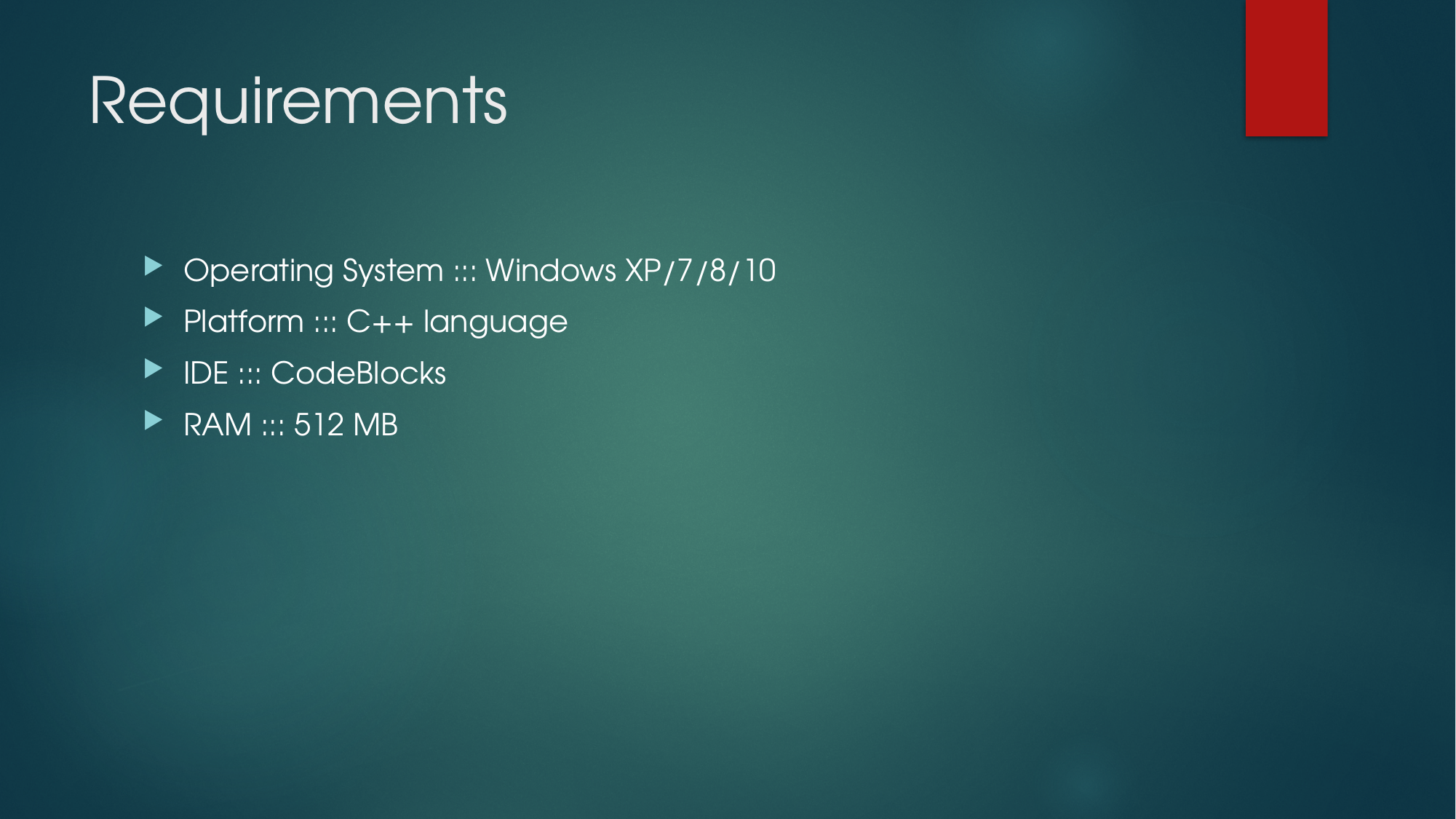

# Requirements
Operating System ::: Windows XP/7/8/10
Platform ::: C++ language
IDE ::: CodeBlocks
RAM ::: 512 MB